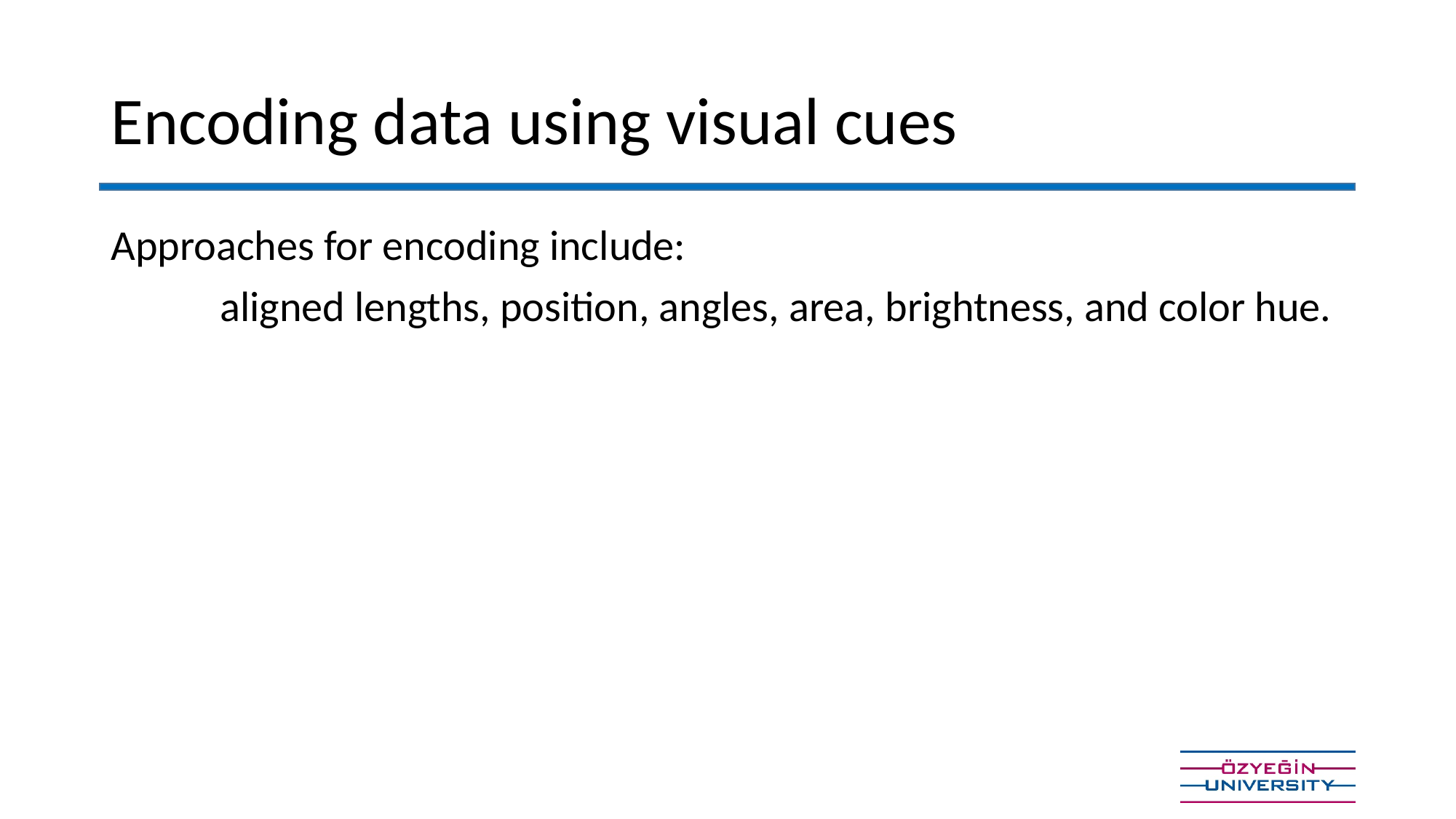

# Encoding data using visual cues
Approaches for encoding include:
	aligned lengths, position, angles, area, brightness, and color hue.